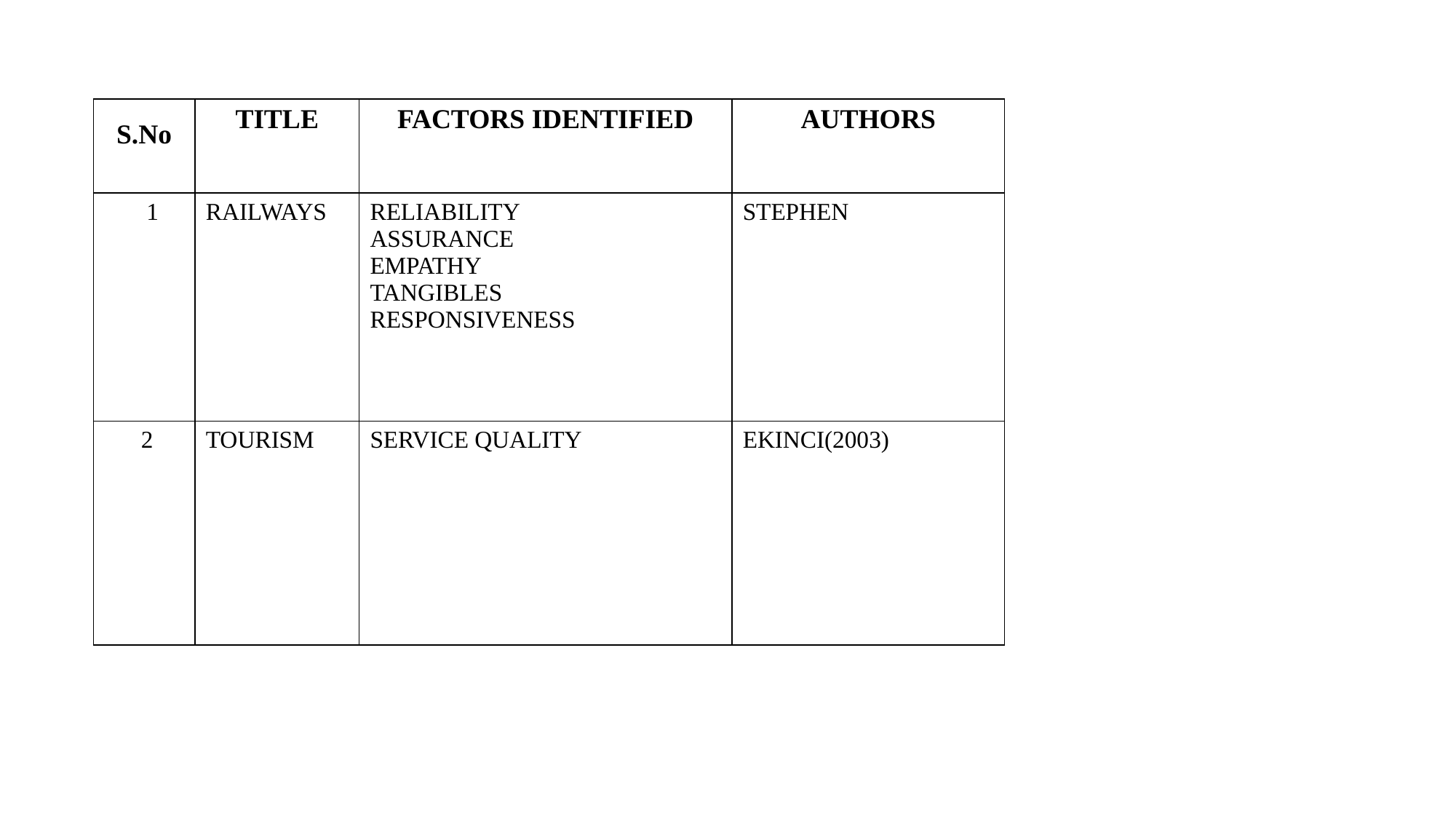

| S.No | TITLE | FACTORS IDENTIFIED | AUTHORS |
| --- | --- | --- | --- |
| 1 | RAILWAYS | RELIABILITY ASSURANCE EMPATHY TANGIBLES RESPONSIVENESS | STEPHEN |
| 2 | TOURISM | SERVICE QUALITY | EKINCI(2003) |